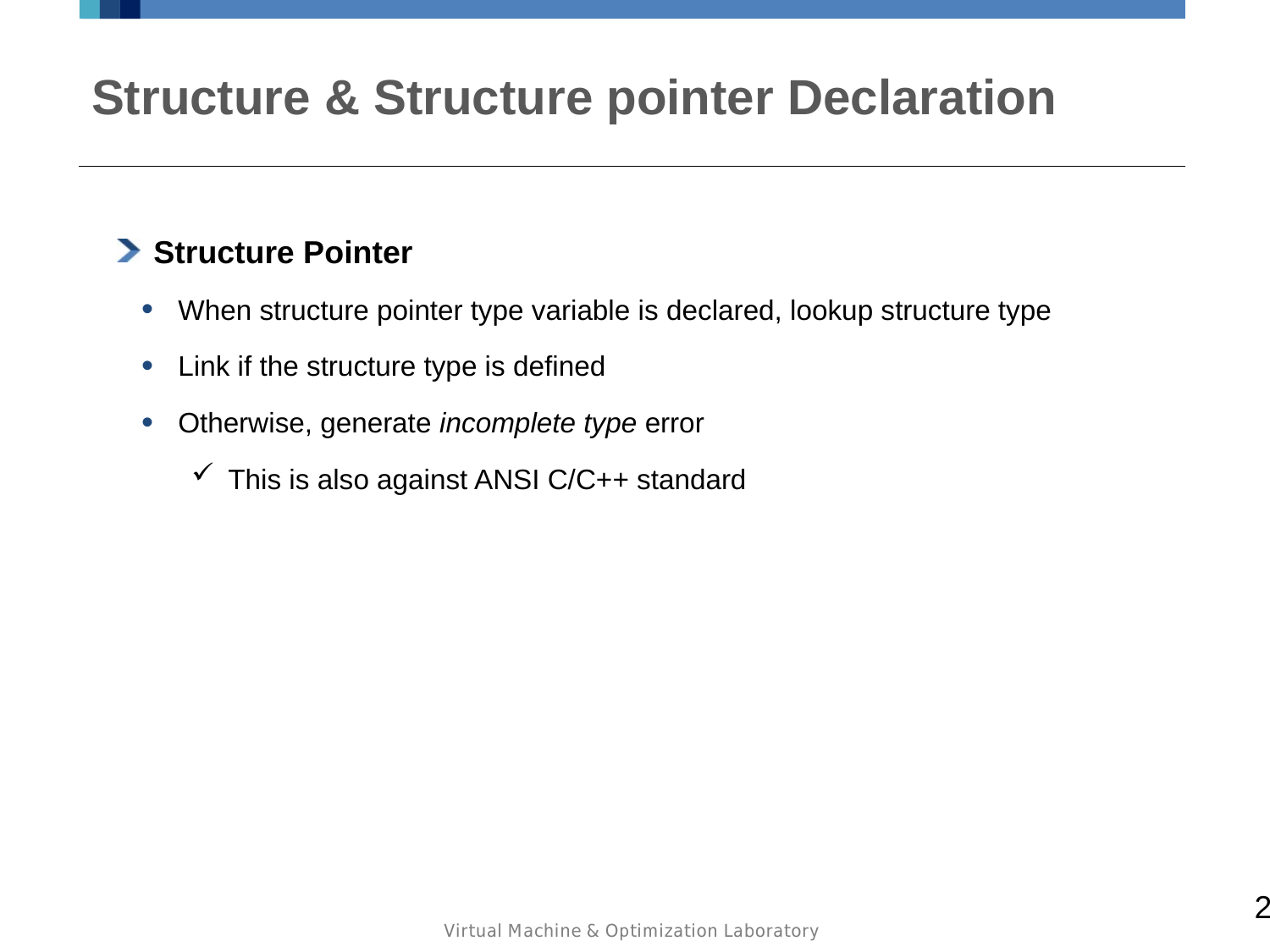

# Structure & Structure pointer Declaration
Structure Pointer
When structure pointer type variable is declared, lookup structure type
Link if the structure type is defined
Otherwise, generate incomplete type error
This is also against ANSI C/C++ standard